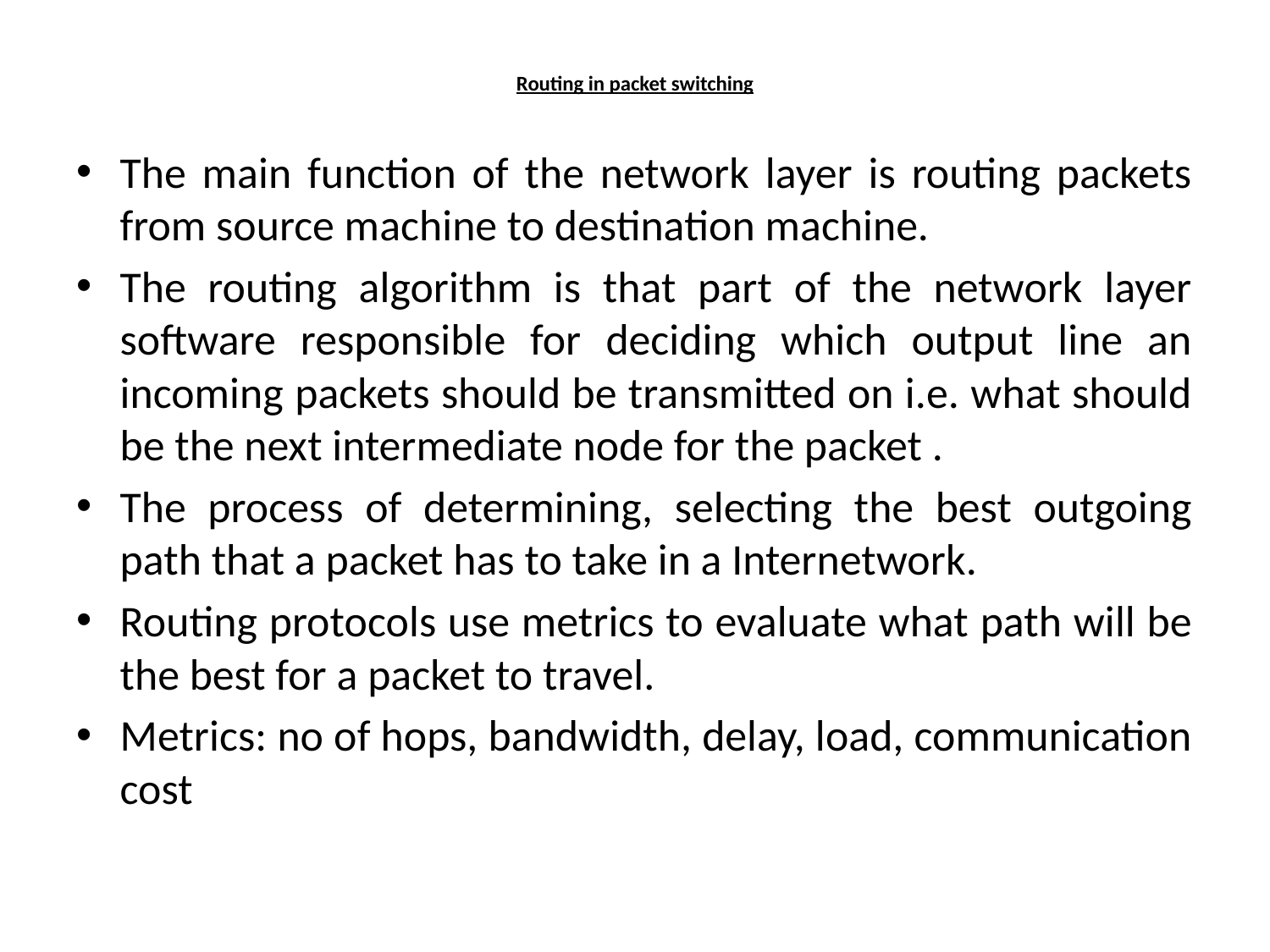

# Routing in packet switching
The main function of the network layer is routing packets from source machine to destination machine.
The routing algorithm is that part of the network layer software responsible for deciding which output line an incoming packets should be transmitted on i.e. what should be the next intermediate node for the packet .
The process of determining, selecting the best outgoing path that a packet has to take in a Internetwork.
Routing protocols use metrics to evaluate what path will be the best for a packet to travel.
Metrics: no of hops, bandwidth, delay, load, communication cost